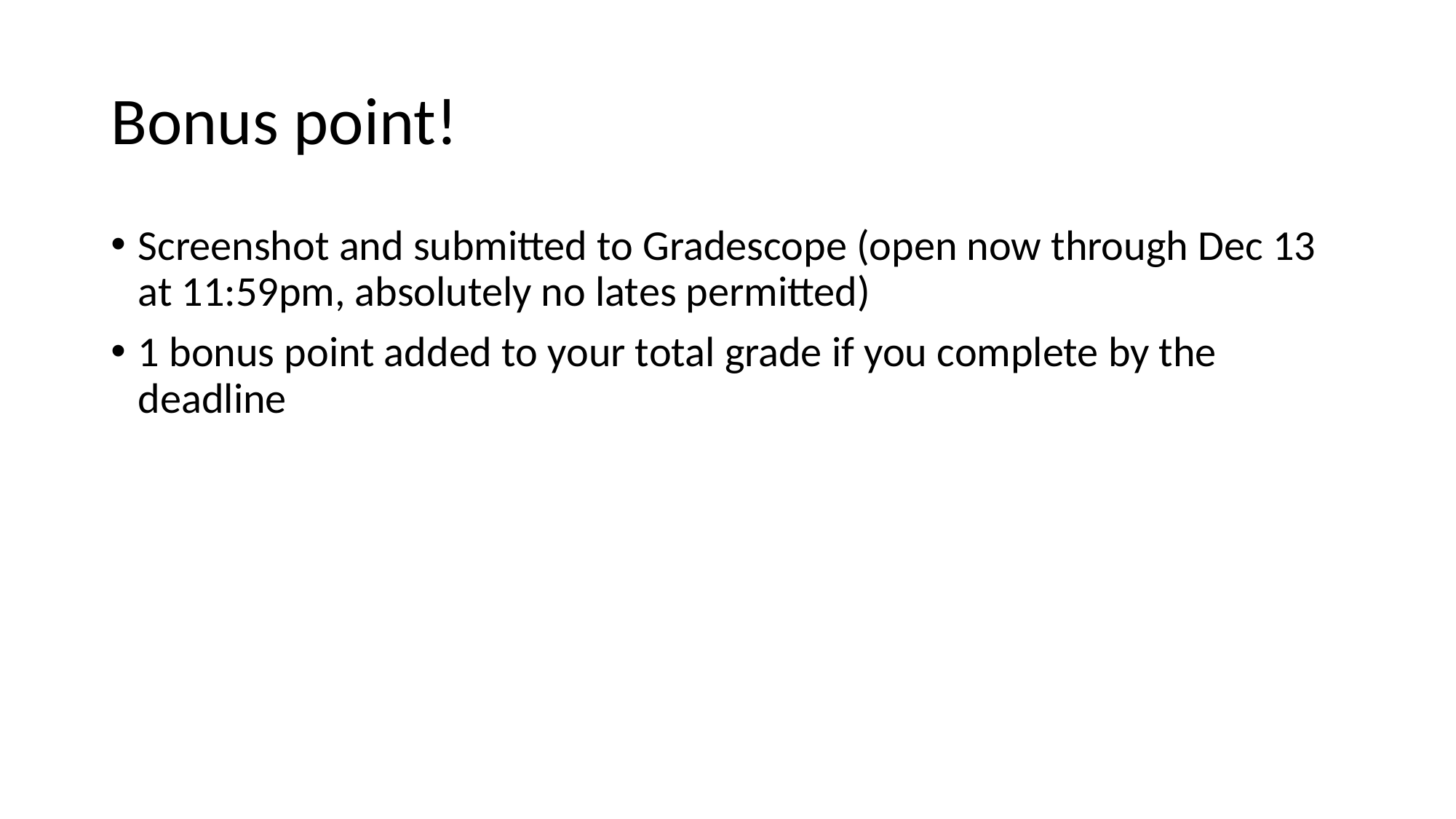

# Bonus point!
Screenshot and submitted to Gradescope (open now through Dec 13 at 11:59pm, absolutely no lates permitted)
1 bonus point added to your total grade if you complete by the deadline